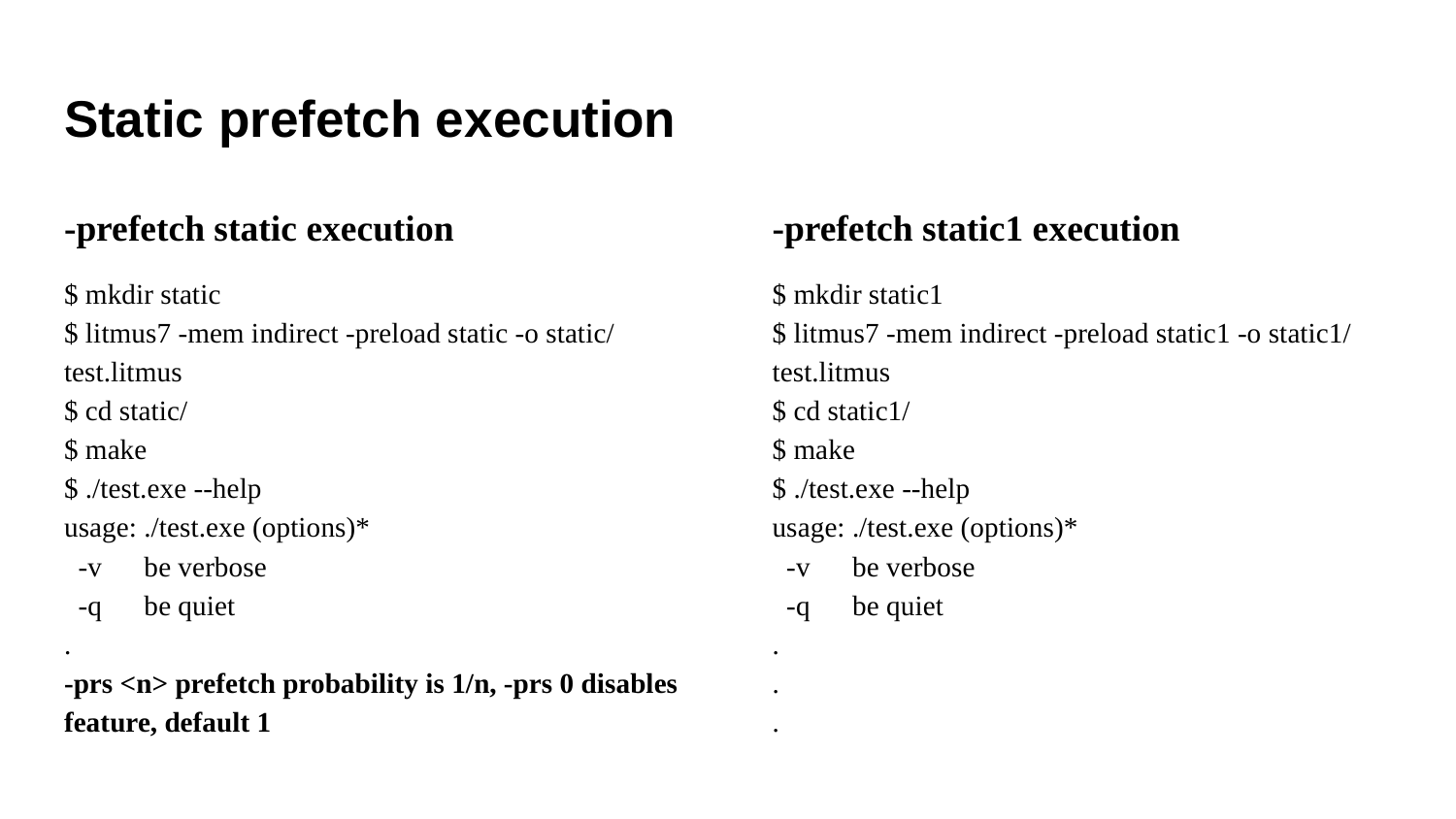

# Static prefetch execution
-prefetch static execution

$ mkdir static
$ litmus7 -mem indirect -preload static -o static/ test.litmus
$ cd static/
$ make
$ ./test.exe --help
usage: ./test.exe (options)*
  -v      be verbose
  -q      be quiet
.
-prs <n> prefetch probability is 1/n, -prs 0 disables feature, default 1

-prefetch static1 execution

$ mkdir static1
$ litmus7 -mem indirect -preload static1 -o static1/ test.litmus
$ cd static1/
$ make
$ ./test.exe --help
usage: ./test.exe (options)*
  -v      be verbose
  -q      be quiet
.
.
.